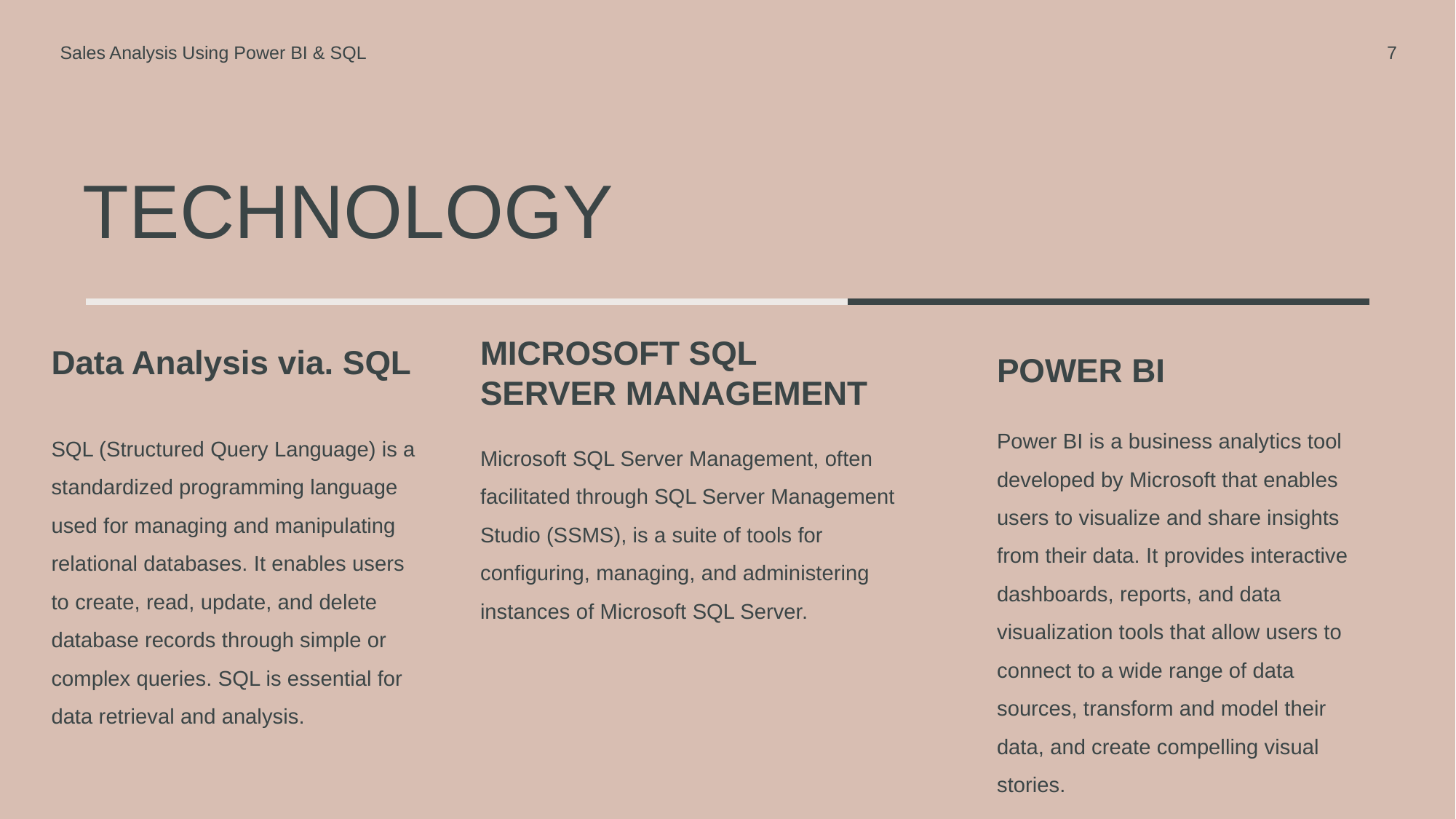

Sales Analysis Using Power BI & SQL
7
# TECHNOLOGY
MICROSOFT SQL SERVER MANAGEMENT
Data Analysis via. SQL
POWER BI
Power BI is a business analytics tool developed by Microsoft that enables users to visualize and share insights from their data. It provides interactive dashboards, reports, and data visualization tools that allow users to connect to a wide range of data sources, transform and model their data, and create compelling visual stories.
SQL (Structured Query Language) is a standardized programming language used for managing and manipulating relational databases. It enables users to create, read, update, and delete database records through simple or complex queries. SQL is essential for data retrieval and analysis.
Microsoft SQL Server Management, often facilitated through SQL Server Management Studio (SSMS), is a suite of tools for configuring, managing, and administering instances of Microsoft SQL Server.